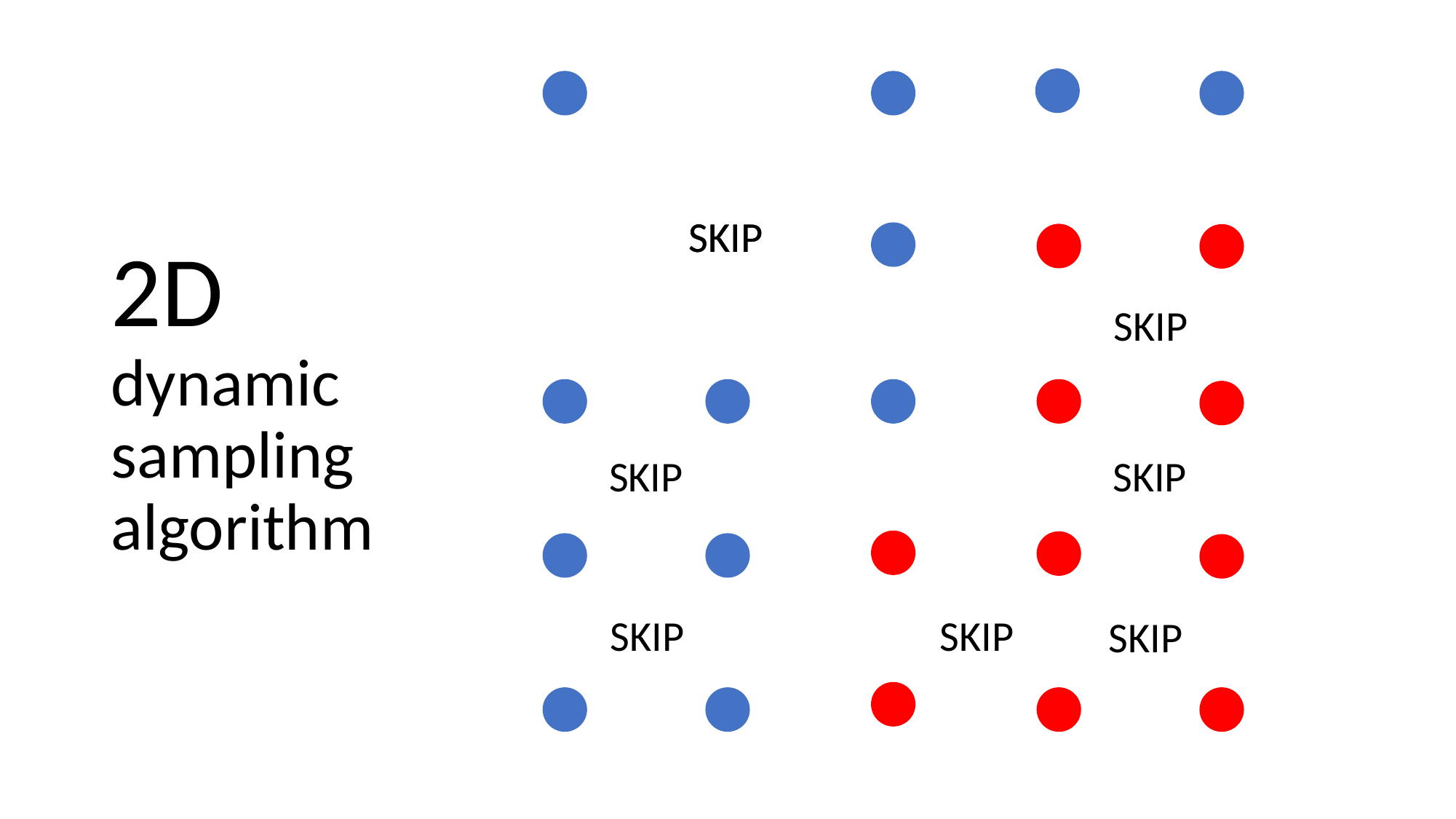

# 2D dynamic sampling algorithm

SKIP
SKIP

SKIP

SKIP
SKIP

SKIP
SKIP
SKIP